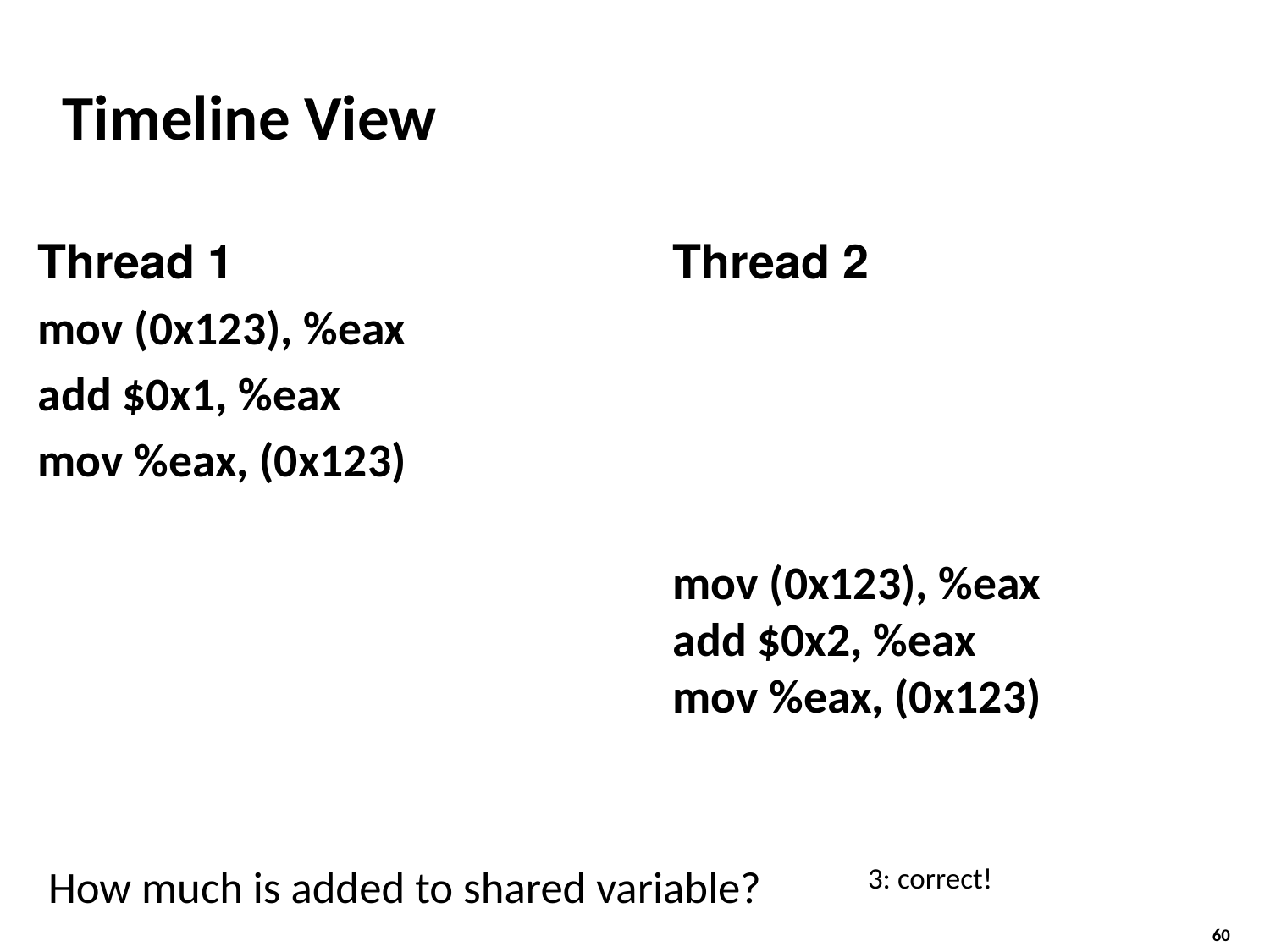

# Timeline View
Thread 1				Thread 2
mov (0x123), %eax
add $0x1, %eax
mov %eax, (0x123)
														mov (0x123), %eax							add $0x2, %eax							mov %eax, (0x123)
3: correct!
How much is added to shared variable?